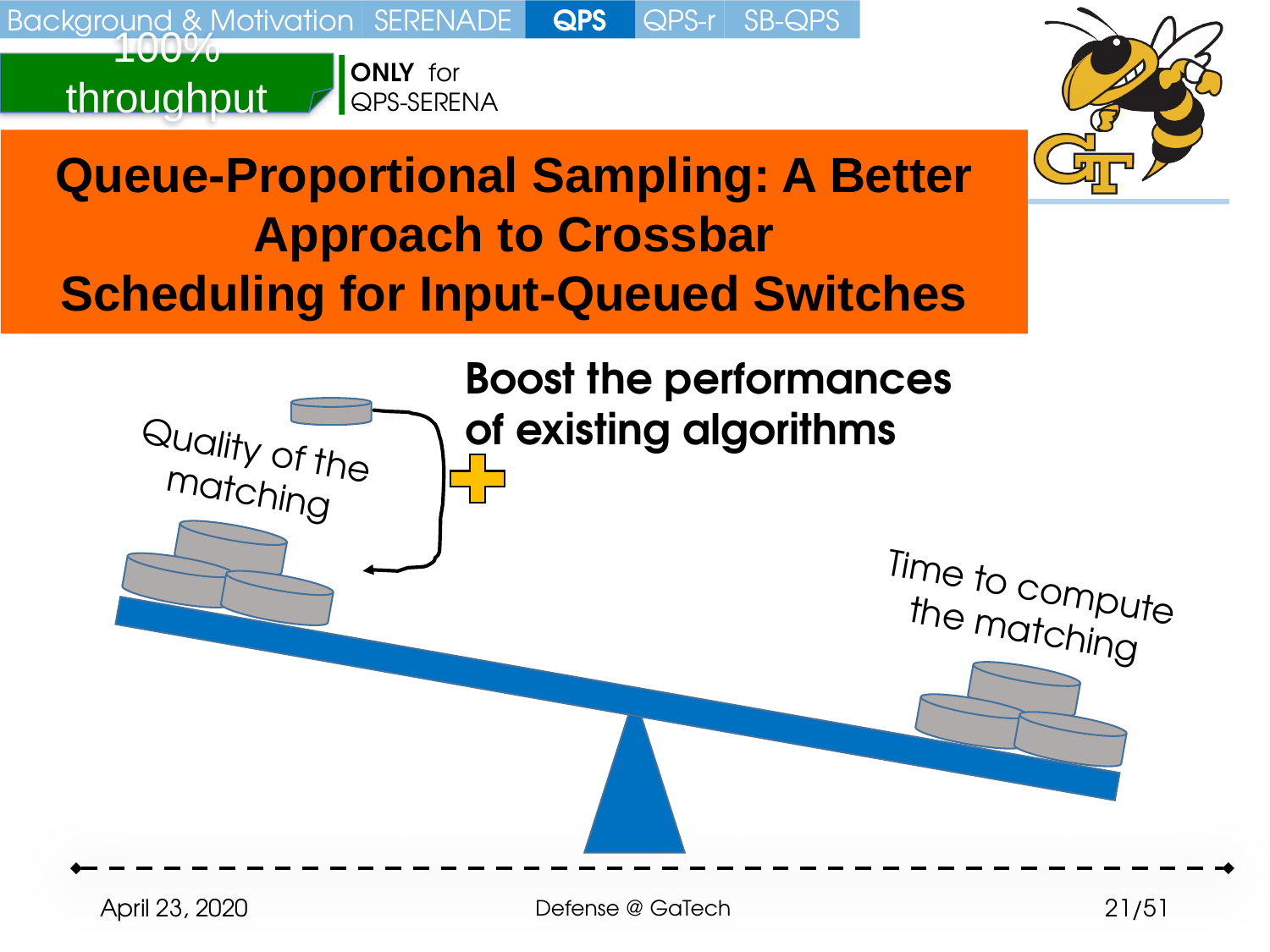

Background & Motivation
SERENADE
QPS
QPS-r
SB-QPS
ONLY  for
QPS-SERENA
100% throughput

Queue-Proportional Sampling: A Better Approach to Crossbar
Scheduling for Input-Queued Switches
Boost the performances of existing algorithms

Quality of the matching
Time to compute the matching

April 23, 2020
Defense @ GaTech
21/51